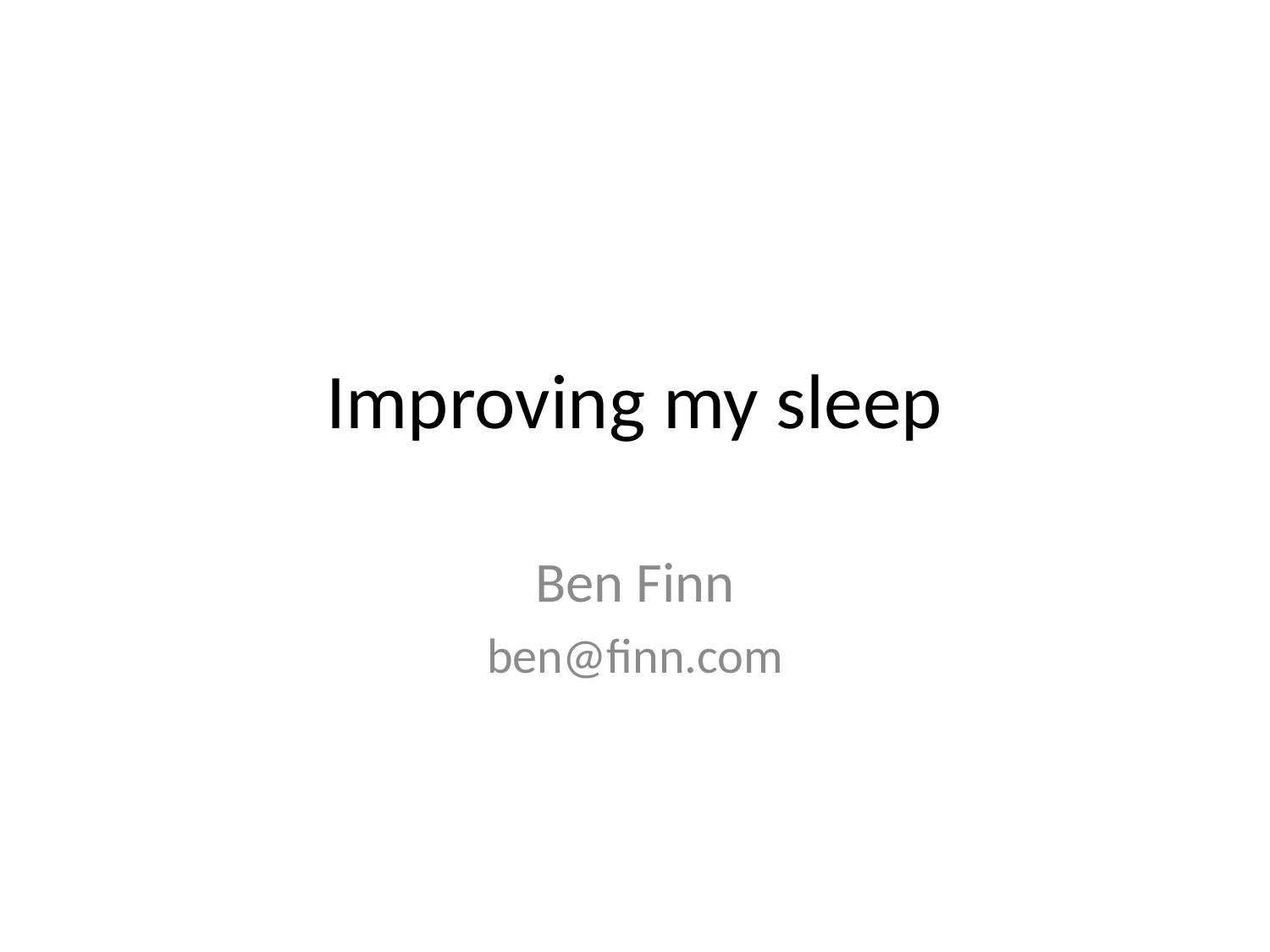

# Improving my sleep
Ben Finn
ben@finn.com